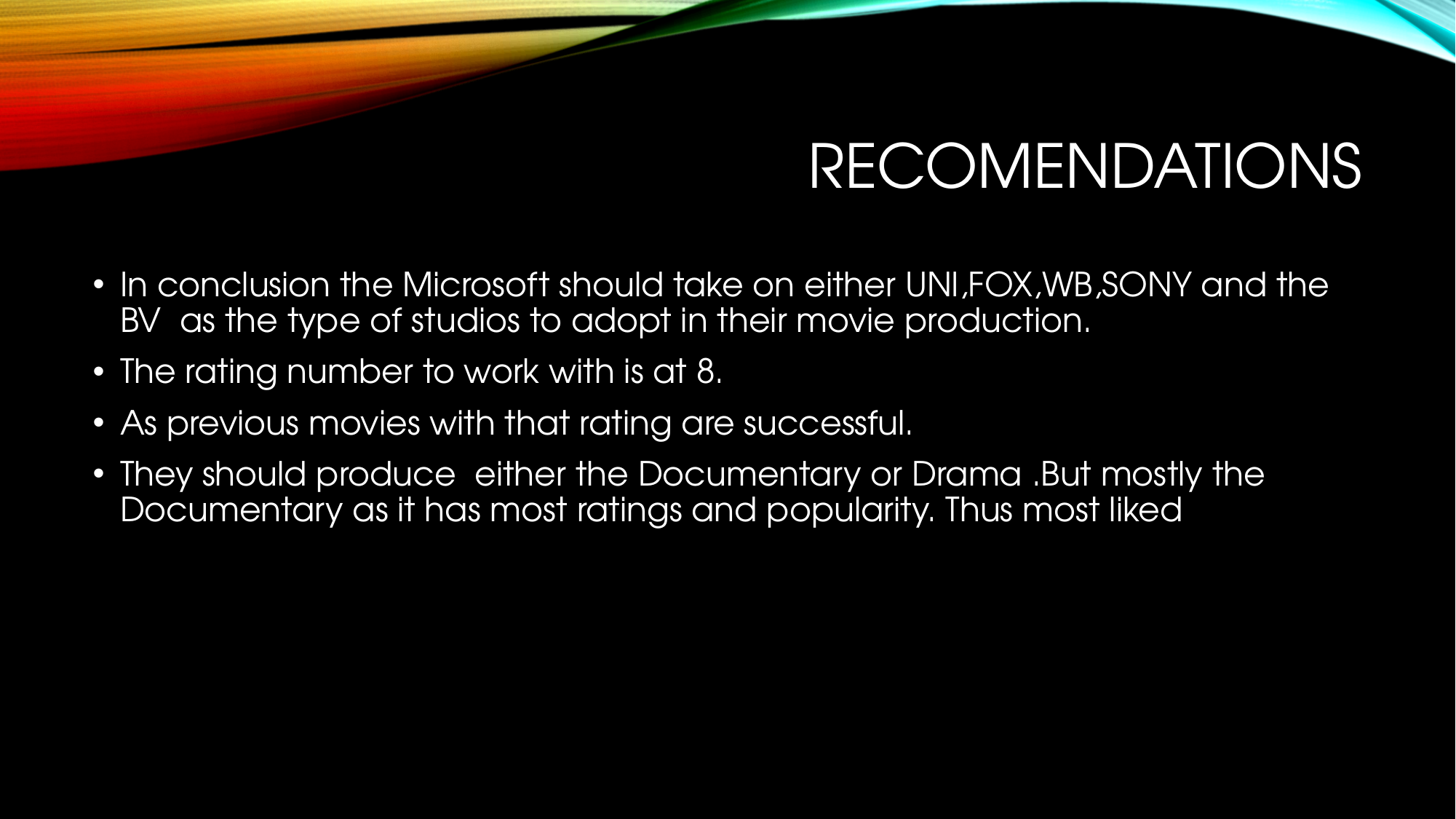

# RECOMENDATIONS
In conclusion the Microsoft should take on either UNI,FOX,WB,SONY and the BV  as the type of studios to adopt in their movie production.
The rating number to work with is at 8.
As previous movies with that rating are successful.
They should produce  either the Documentary or Drama .But mostly the Documentary as it has most ratings and popularity. Thus most liked